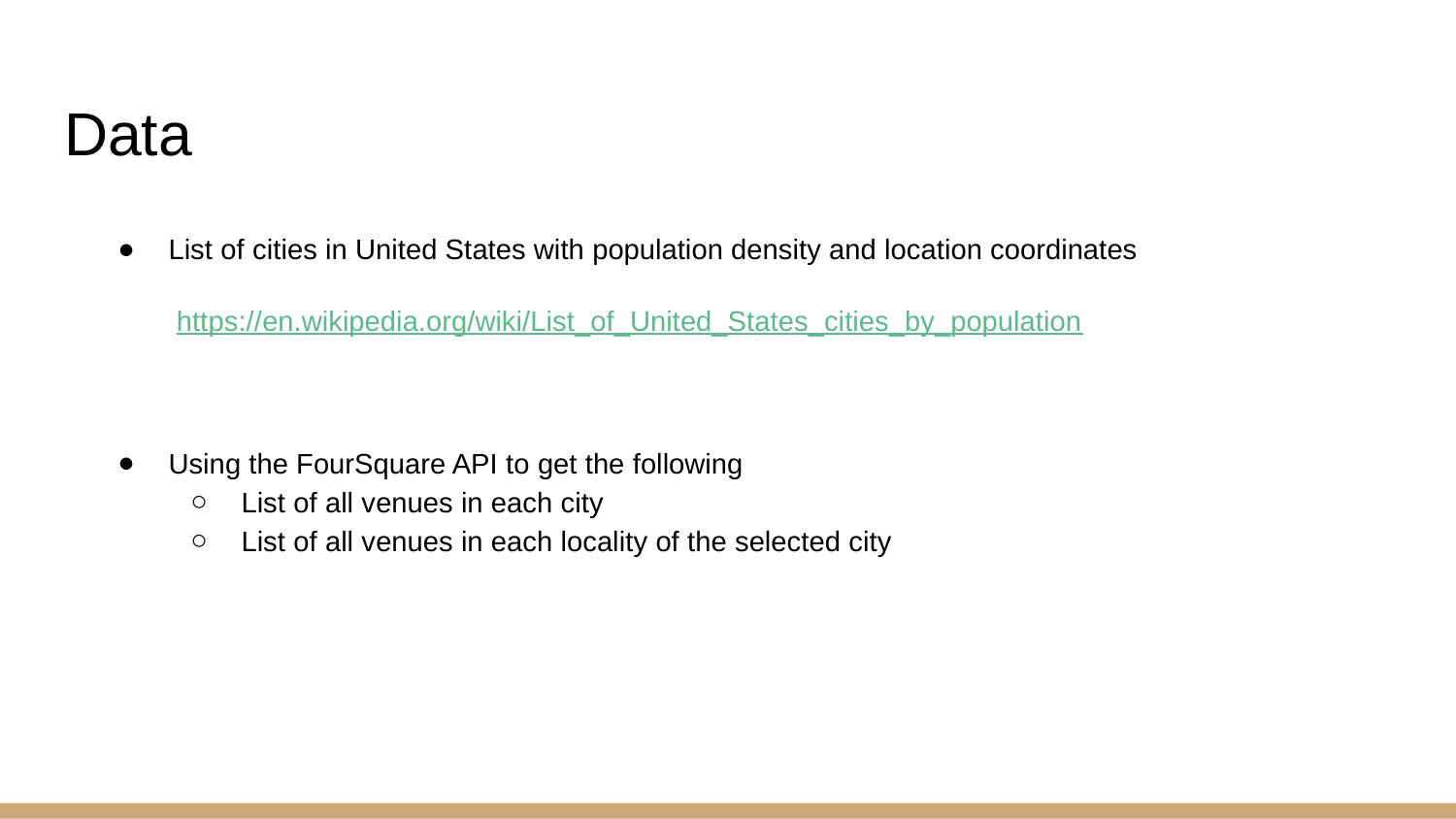

# Data
List of cities in United States with population density and location coordinates
 https://en.wikipedia.org/wiki/List_of_United_States_cities_by_population

Using the FourSquare API to get the following
List of all venues in each city
List of all venues in each locality of the selected city